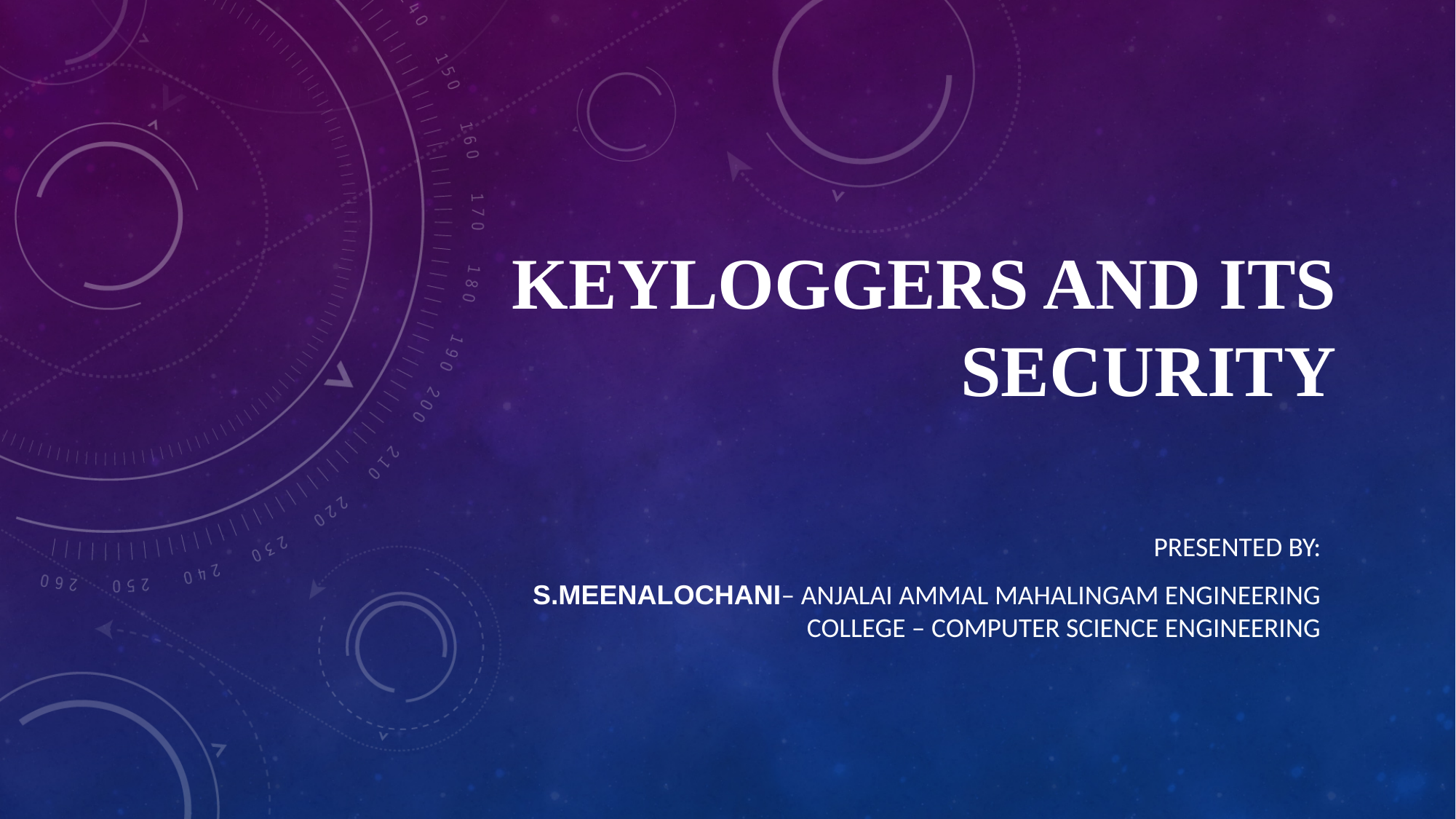

# KEYLOGGERS AND ITS SECURITY
Presented by:
S.MEENALOCHANI– anjalai ammal Mahalingam engineering college – computer science engineering